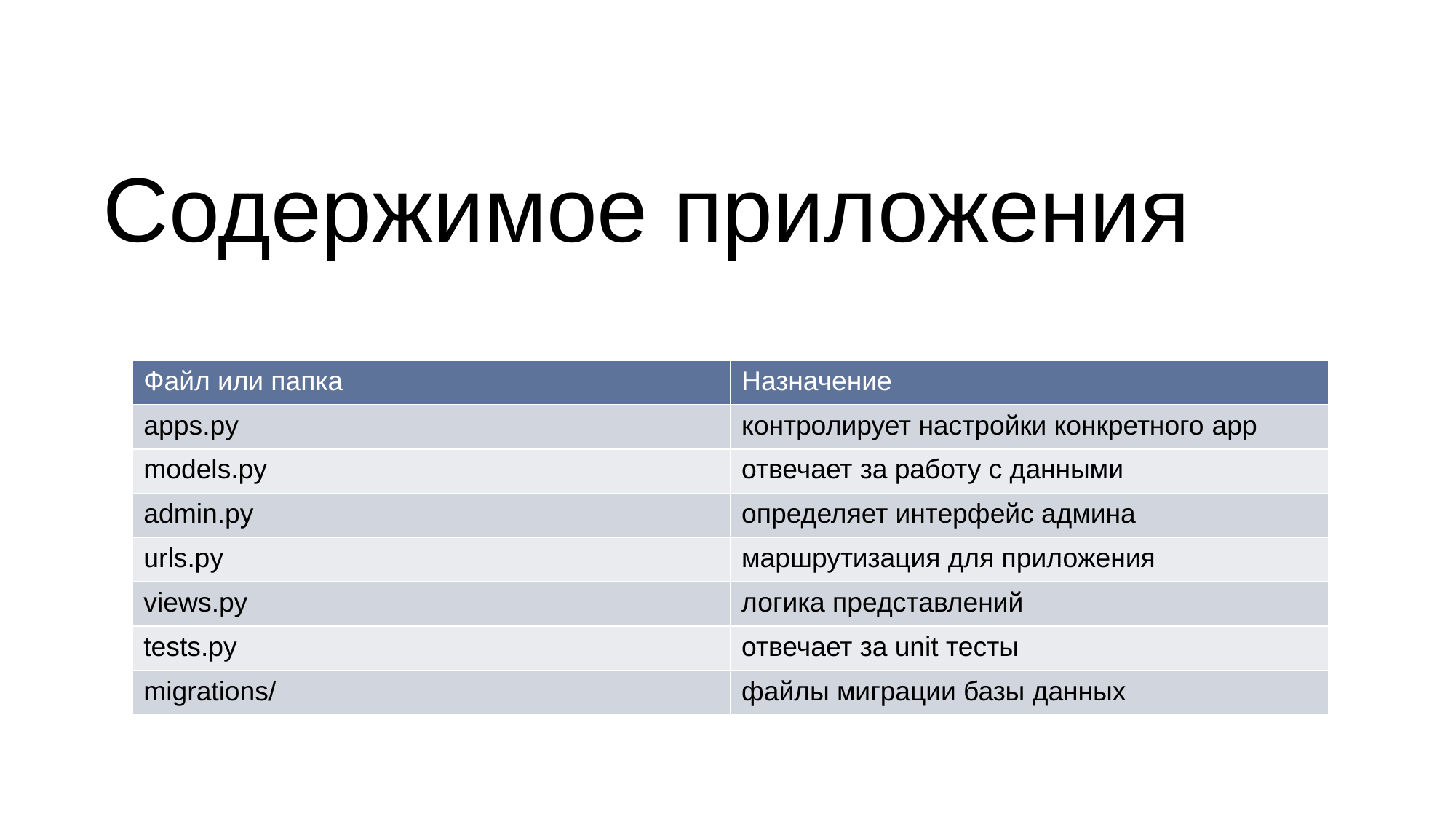

# Содержимое приложения
| Файл или папка | Назначение |
| --- | --- |
| apps.py | контролирует настройки конкретного app |
| models.py | отвечает за работу с данными |
| admin.py | определяет интерфейс админа |
| urls.py | маршрутизация для приложения |
| views.py | логика представлений |
| tests.py | отвечает за unit тесты |
| migrations/ | файлы миграции базы данных |